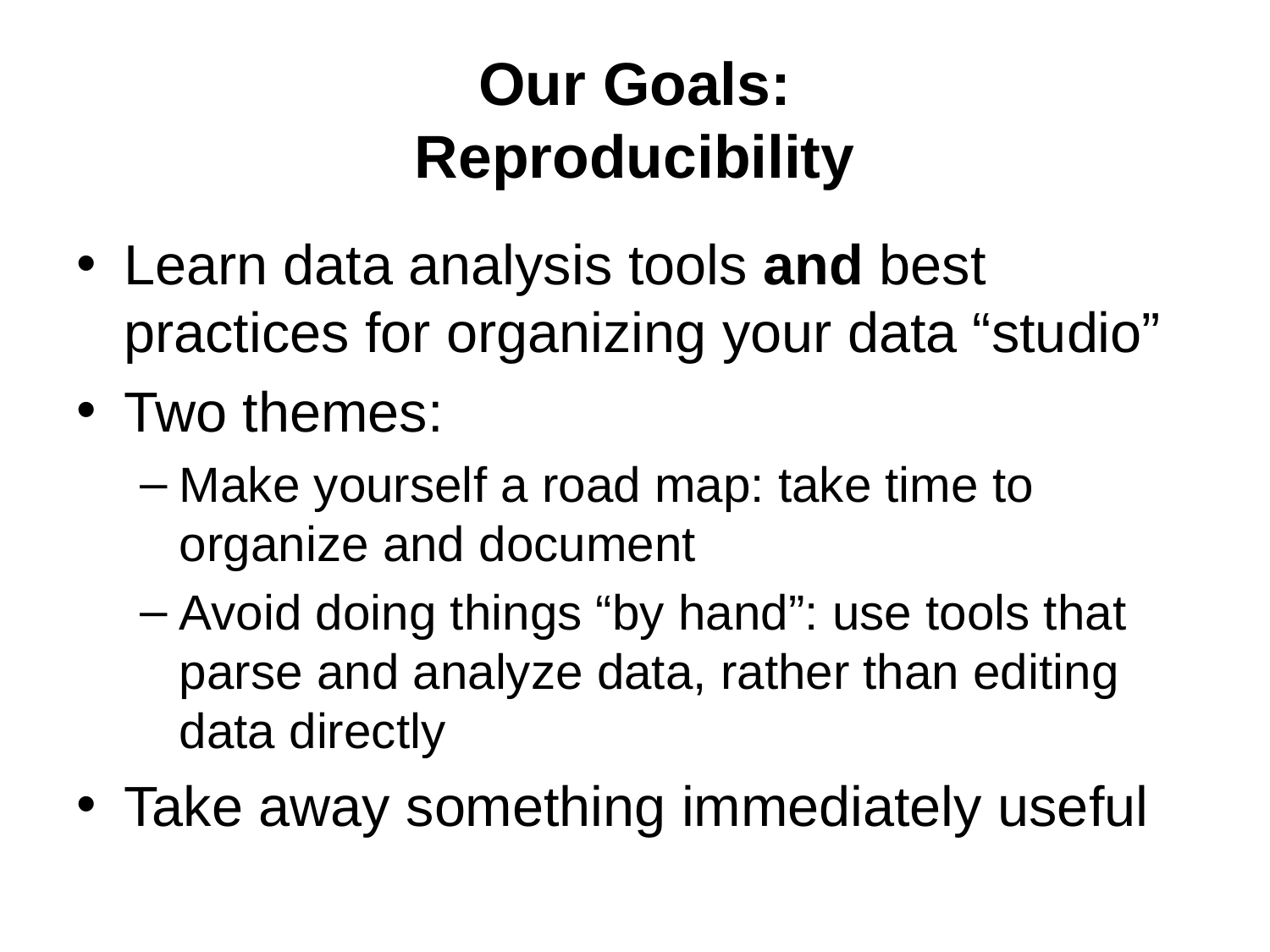

# Our Goals: Reproducibility
Learn data analysis tools and best practices for organizing your data “studio”
Two themes:
Make yourself a road map: take time to organize and document
Avoid doing things “by hand”: use tools that parse and analyze data, rather than editing data directly
Take away something immediately useful